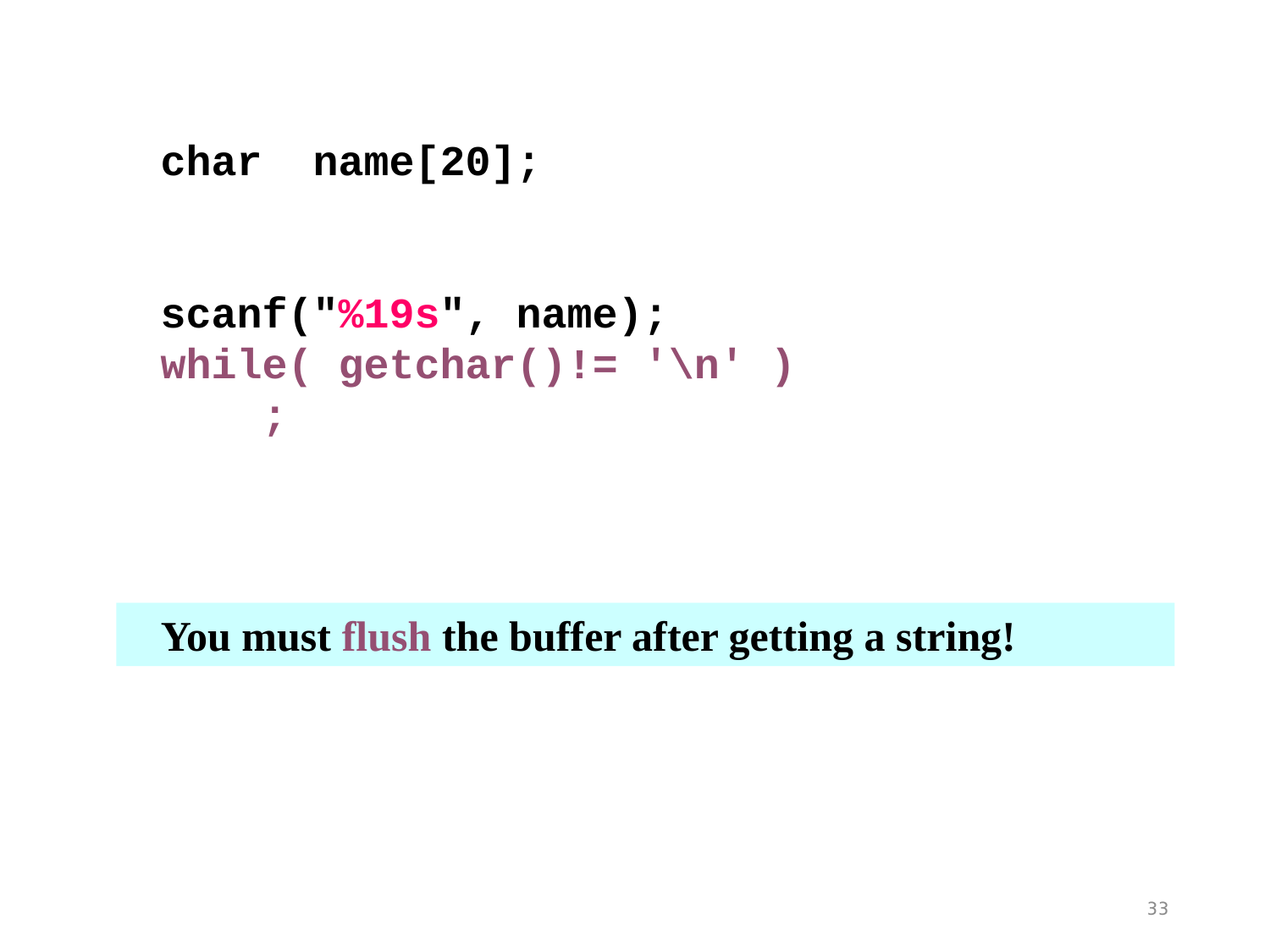

char  name[20];

scanf("%19s", name);
while( getchar()!= '\n' )
    ;

   You must flush the buffer after getting a string!
33